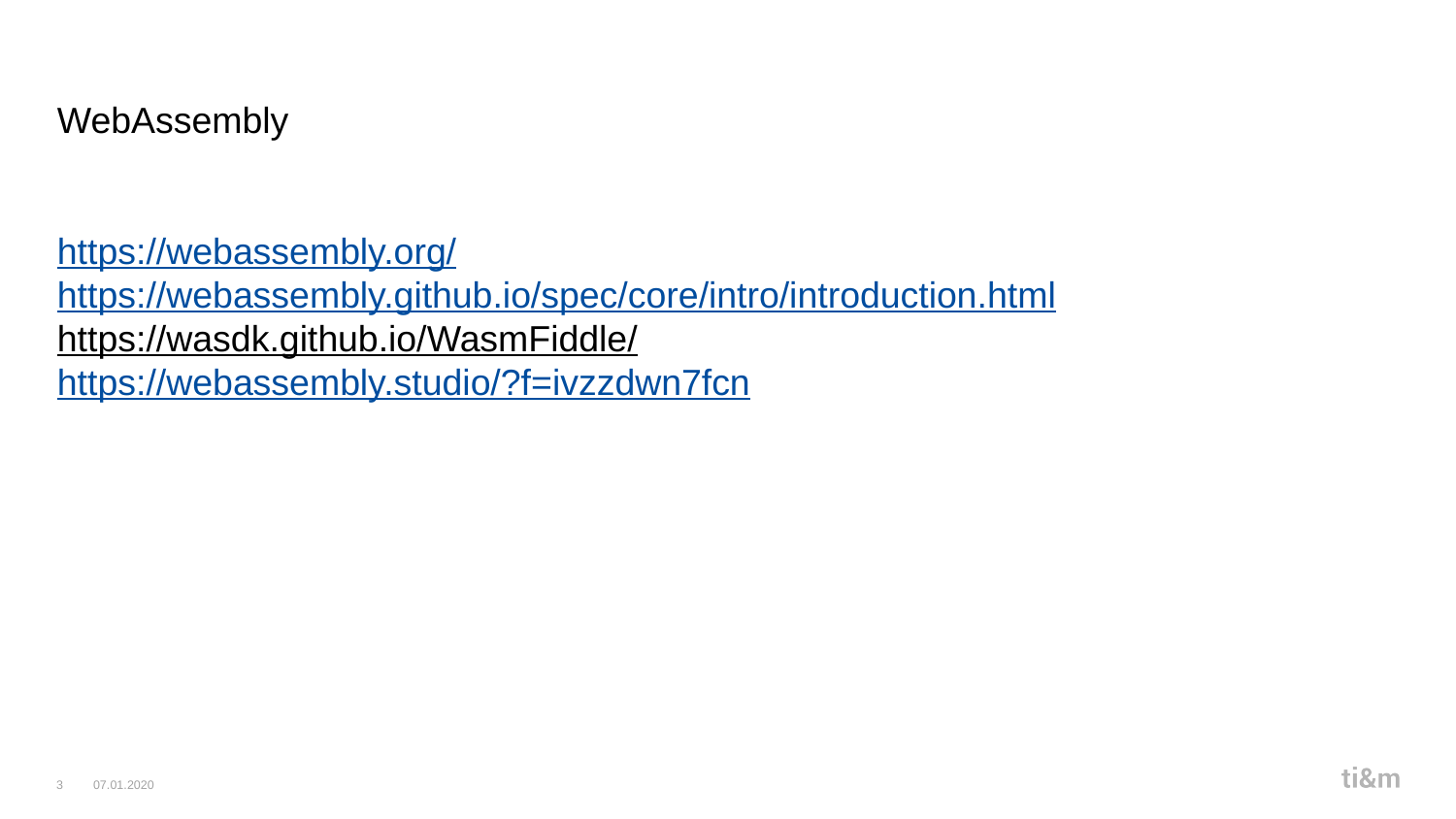

# WebAssembly https://webassembly.org/ https://webassembly.github.io/spec/core/intro/introduction.html https://wasdk.github.io/WasmFiddle/ https://webassembly.studio/?f=ivzzdwn7fcn

3
07.01.2020